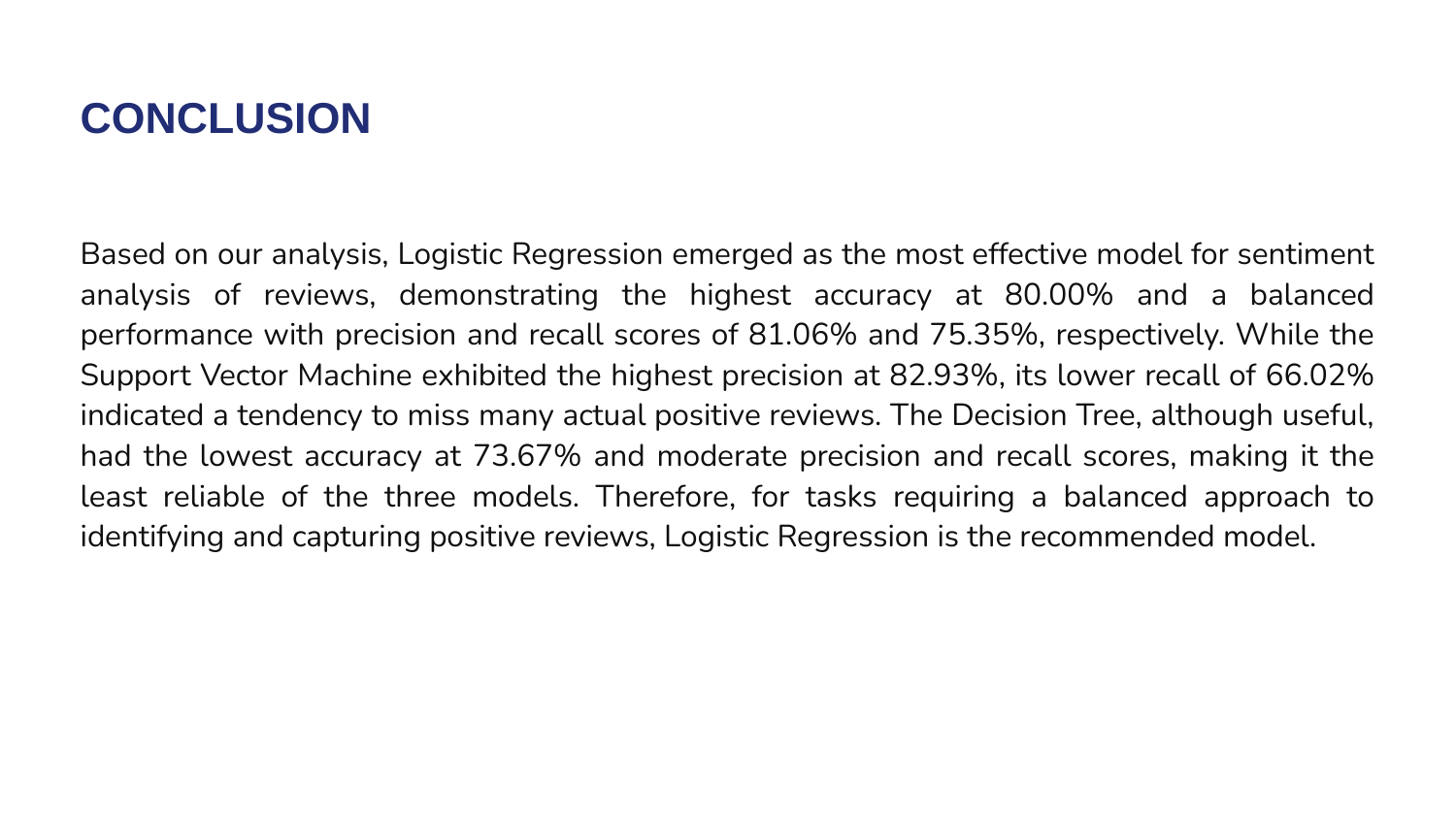

# CONCLUSION

Based on our analysis, Logistic Regression emerged as the most effective model for sentiment analysis of reviews, demonstrating the highest accuracy at 80.00% and a balanced performance with precision and recall scores of 81.06% and 75.35%, respectively. While the Support Vector Machine exhibited the highest precision at 82.93%, its lower recall of 66.02% indicated a tendency to miss many actual positive reviews. The Decision Tree, although useful, had the lowest accuracy at 73.67% and moderate precision and recall scores, making it the least reliable of the three models. Therefore, for tasks requiring a balanced approach to identifying and capturing positive reviews, Logistic Regression is the recommended model.